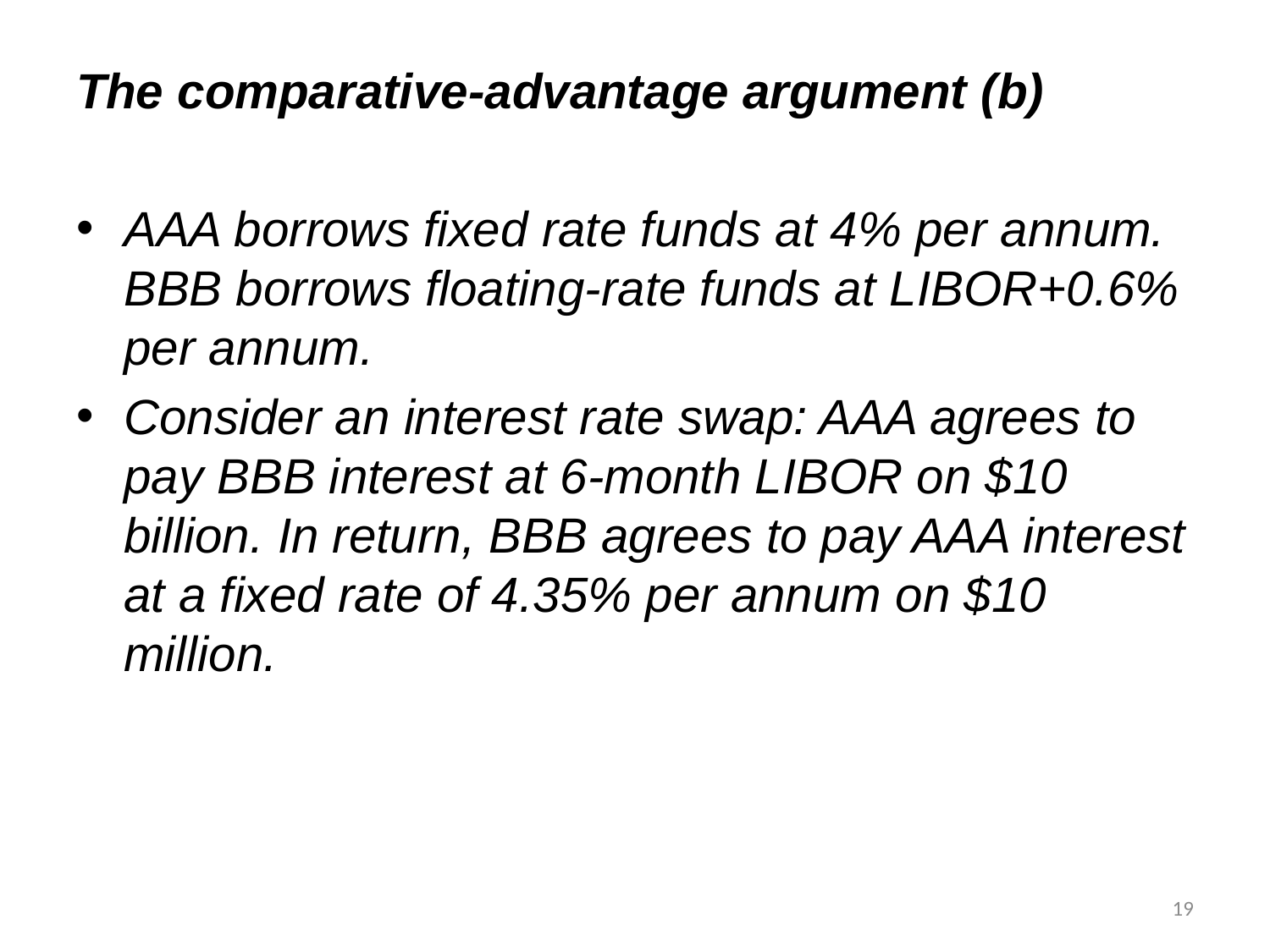

The comparative-advantage argument (b)

AAA borrows fixed rate funds at 4% per annum. BBB borrows floating-rate funds at LIBOR+0.6% per annum.
Consider an interest rate swap: AAA agrees to pay BBB interest at 6-month LIBOR on $10 billion. In return, BBB agrees to pay AAA interest at a fixed rate of 4.35% per annum on $10 million.

19